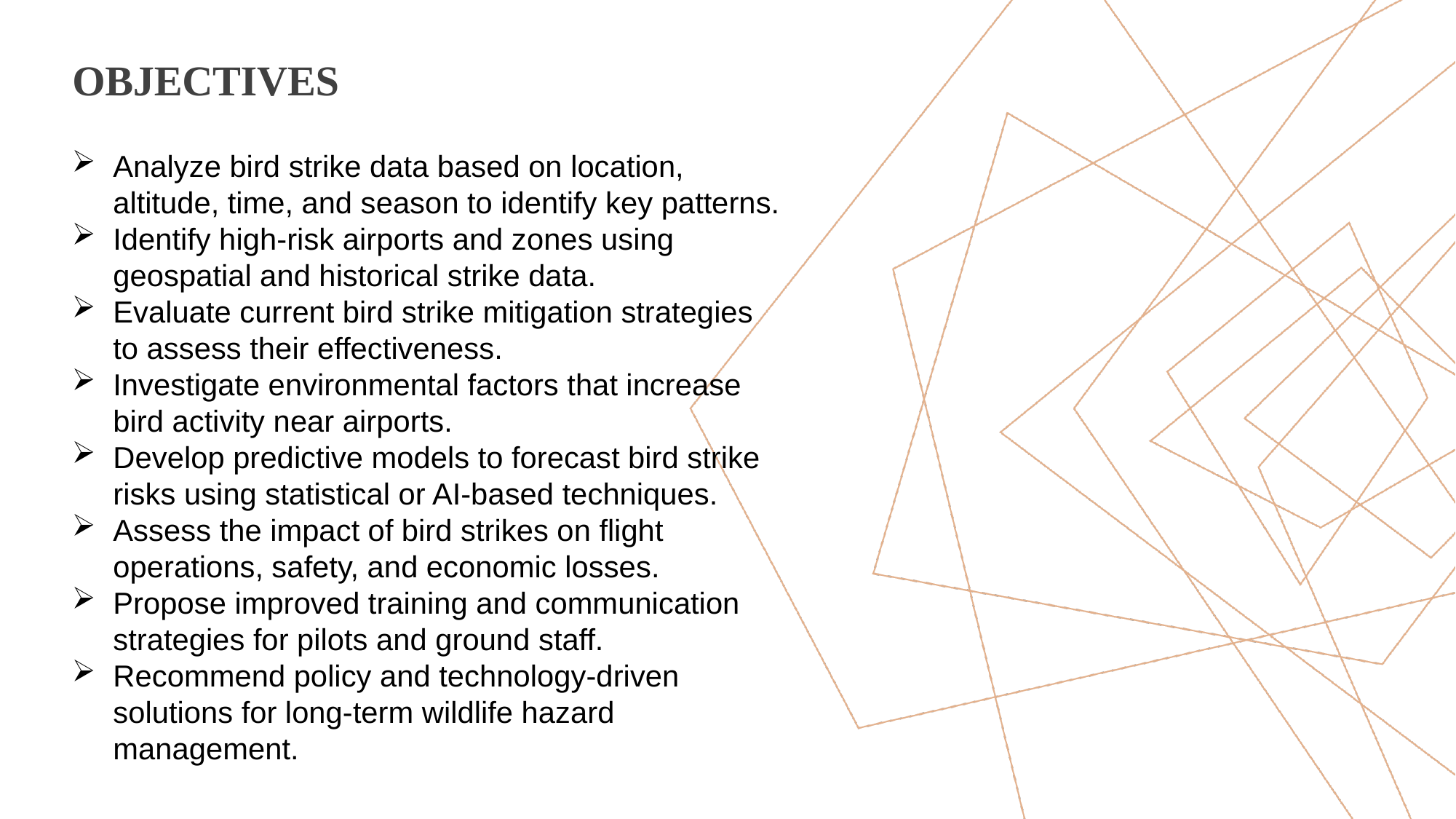

# Objectives
Analyze bird strike data based on location, altitude, time, and season to identify key patterns.
Identify high-risk airports and zones using geospatial and historical strike data.
Evaluate current bird strike mitigation strategies to assess their effectiveness.
Investigate environmental factors that increase bird activity near airports.
Develop predictive models to forecast bird strike risks using statistical or AI-based techniques.
Assess the impact of bird strikes on flight operations, safety, and economic losses.
Propose improved training and communication strategies for pilots and ground staff.
Recommend policy and technology-driven solutions for long-term wildlife hazard management.